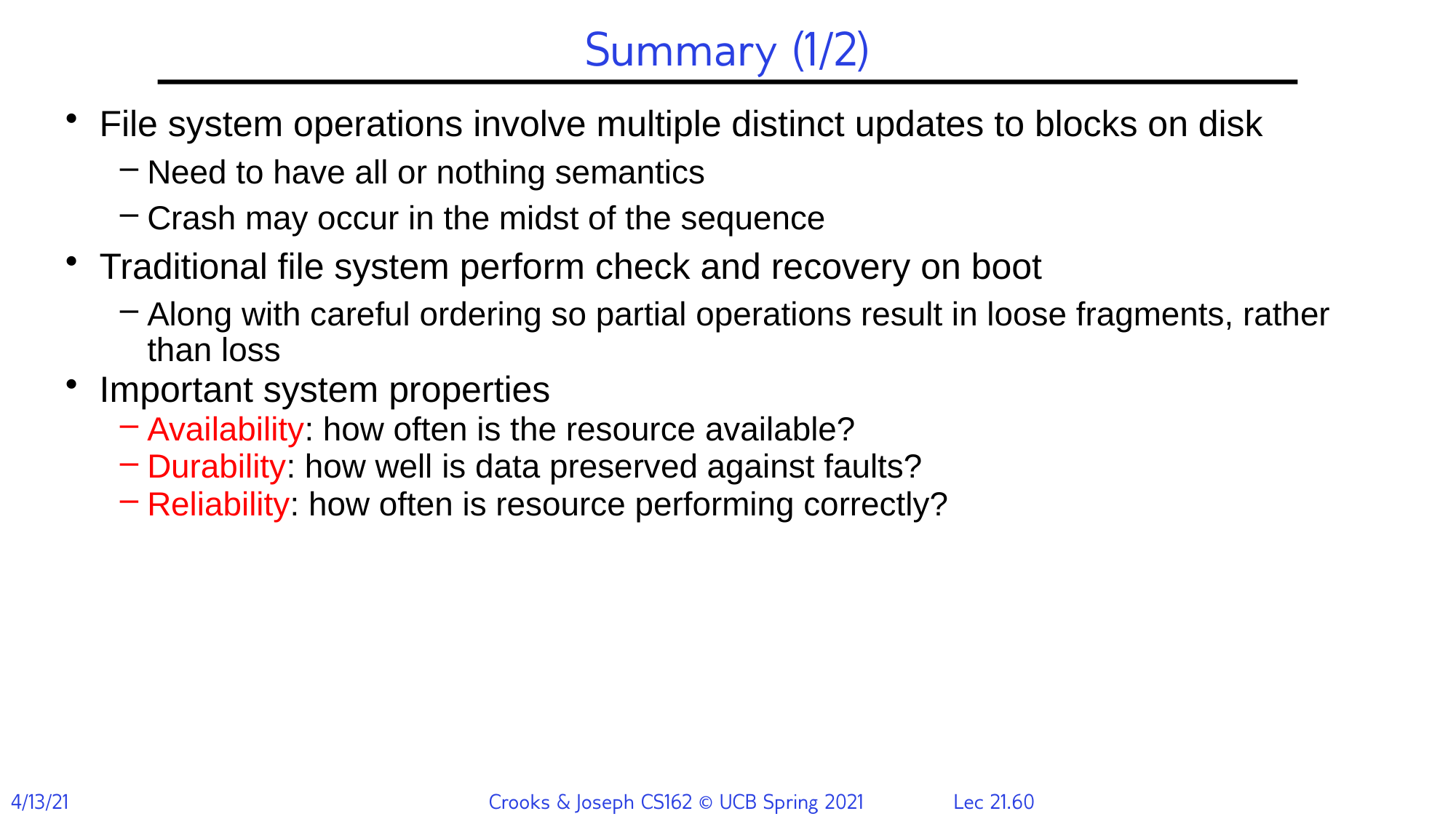

# Summary (1/2)
File system operations involve multiple distinct updates to blocks on disk
Need to have all or nothing semantics
Crash may occur in the midst of the sequence
Traditional file system perform check and recovery on boot
Along with careful ordering so partial operations result in loose fragments, rather than loss
Important system properties
Availability: how often is the resource available?
Durability: how well is data preserved against faults?
Reliability: how often is resource performing correctly?